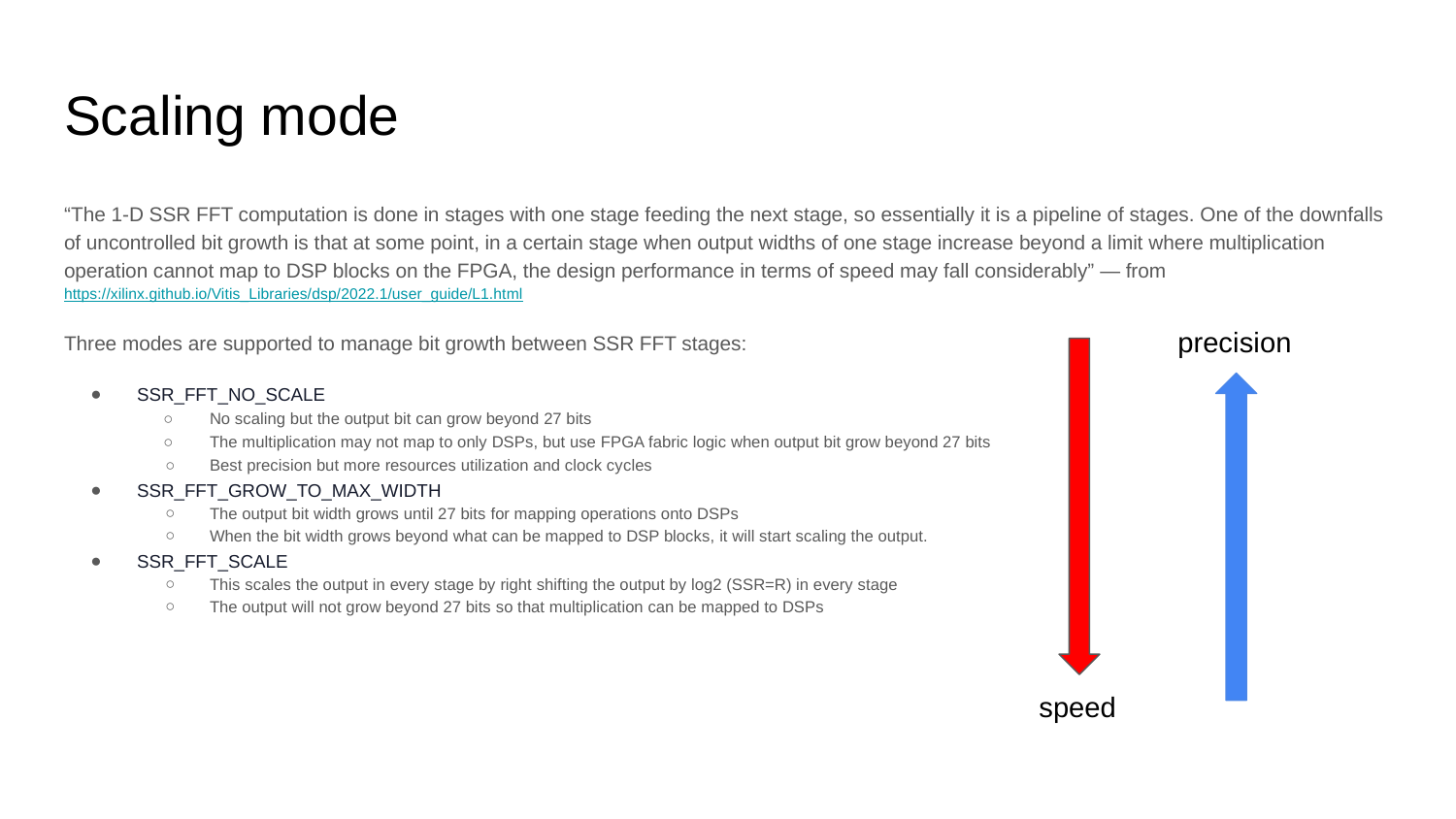

# Scaling mode
“The 1-D SSR FFT computation is done in stages with one stage feeding the next stage, so essentially it is a pipeline of stages. One of the downfalls of uncontrolled bit growth is that at some point, in a certain stage when output widths of one stage increase beyond a limit where multiplication operation cannot map to DSP blocks on the FPGA, the design performance in terms of speed may fall considerably” — from https://xilinx.github.io/Vitis_Libraries/dsp/2022.1/user_guide/L1.html
Three modes are supported to manage bit growth between SSR FFT stages:
SSR_FFT_NO_SCALE
No scaling but the output bit can grow beyond 27 bits
The multiplication may not map to only DSPs, but use FPGA fabric logic when output bit grow beyond 27 bits
Best precision but more resources utilization and clock cycles
SSR_FFT_GROW_TO_MAX_WIDTH
The output bit width grows until 27 bits for mapping operations onto DSPs
When the bit width grows beyond what can be mapped to DSP blocks, it will start scaling the output.
SSR_FFT_SCALE
This scales the output in every stage by right shifting the output by log2 (SSR=R) in every stage
The output will not grow beyond 27 bits so that multiplication can be mapped to DSPs

precision

speed